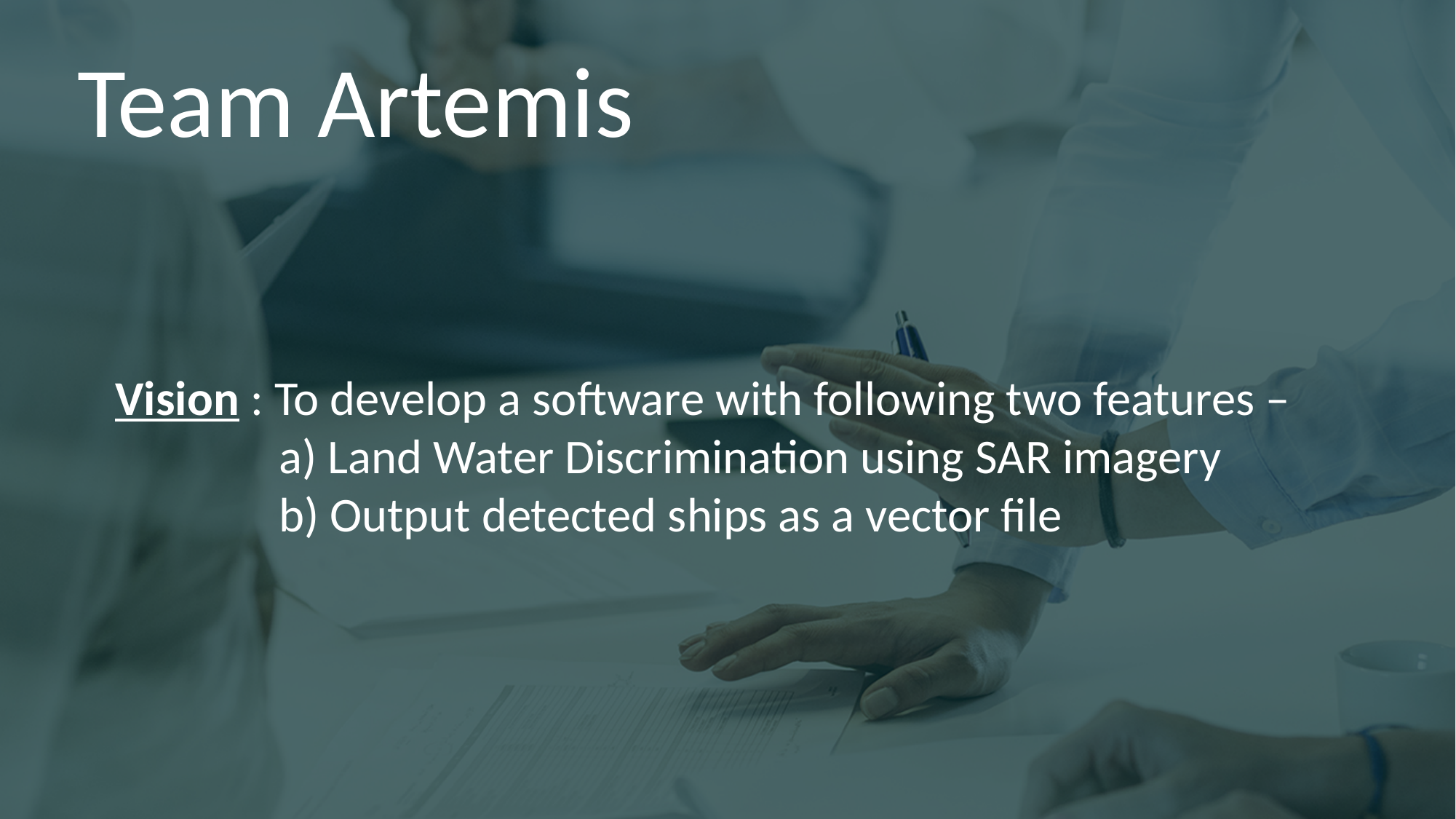

Team Artemis
Vision : To develop a software with following two features –
               a) Land Water Discrimination using SAR imagery
               b) Output detected ships as a vector file